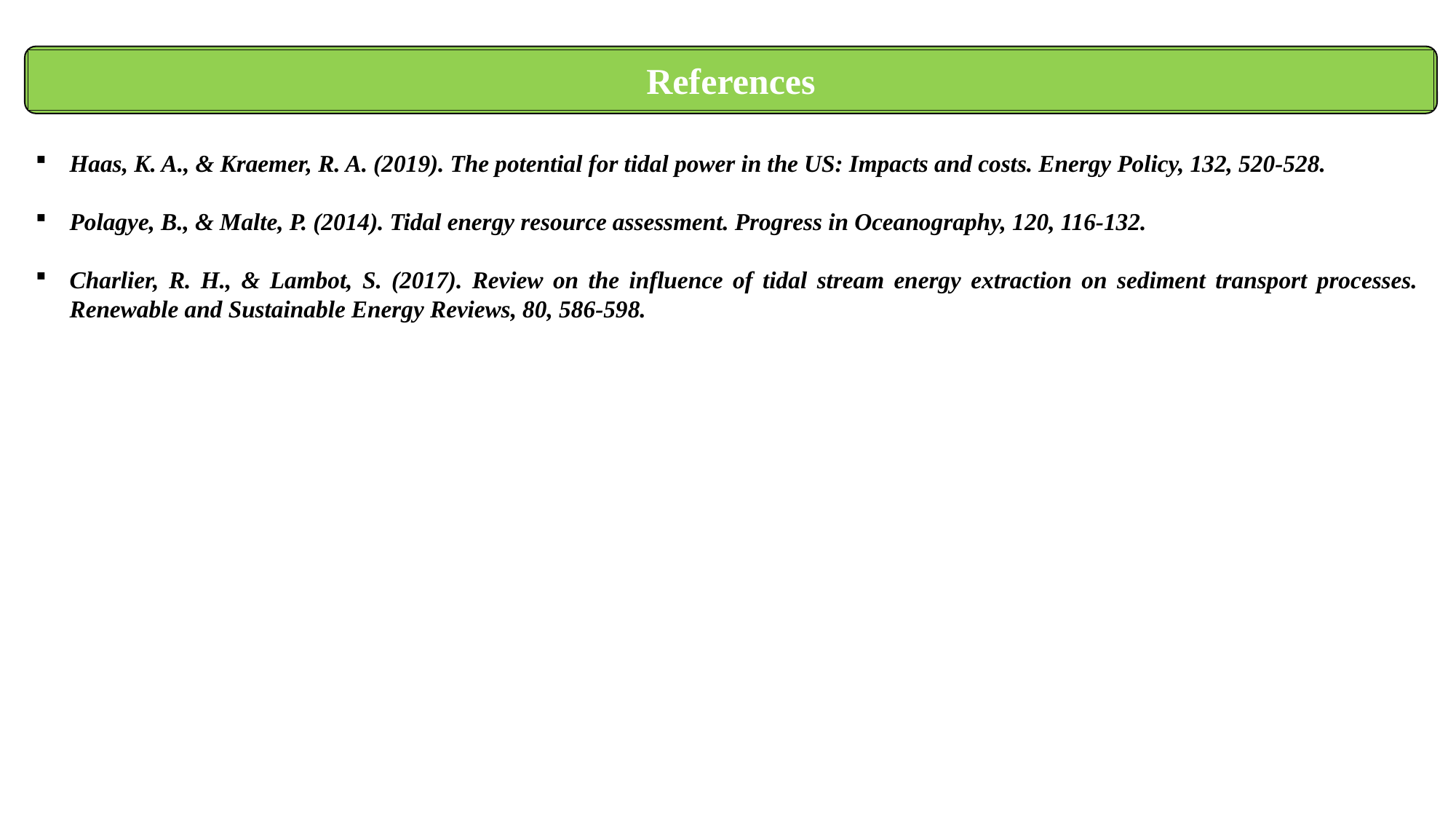

References
Haas, K. A., & Kraemer, R. A. (2019). The potential for tidal power in the US: Impacts and costs. Energy Policy, 132, 520-528.

Polagye, B., & Malte, P. (2014). Tidal energy resource assessment. Progress in Oceanography, 120, 116-132.

Charlier, R. H., & Lambot, S. (2017). Review on the influence of tidal stream energy extraction on sediment transport processes. Renewable and Sustainable Energy Reviews, 80, 586-598.